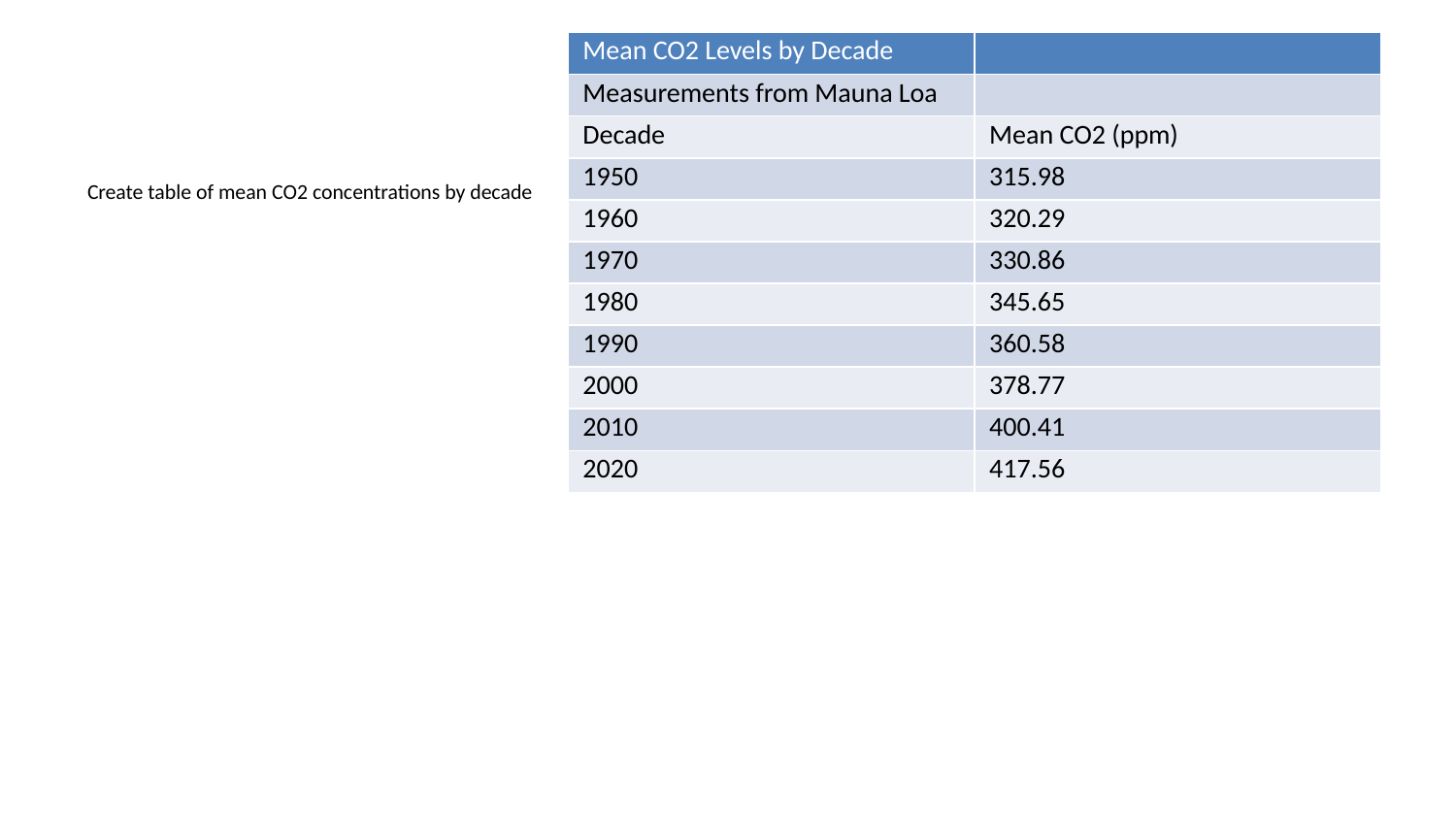

| Mean CO2 Levels by Decade |  |
| --- | --- |
| Measurements from Mauna Loa |  |
| Decade | Mean CO2 (ppm) |
| 1950 | 315.98 |
| 1960 | 320.29 |
| 1970 | 330.86 |
| 1980 | 345.65 |
| 1990 | 360.58 |
| 2000 | 378.77 |
| 2010 | 400.41 |
| 2020 | 417.56 |
Create table of mean CO2 concentrations by decade